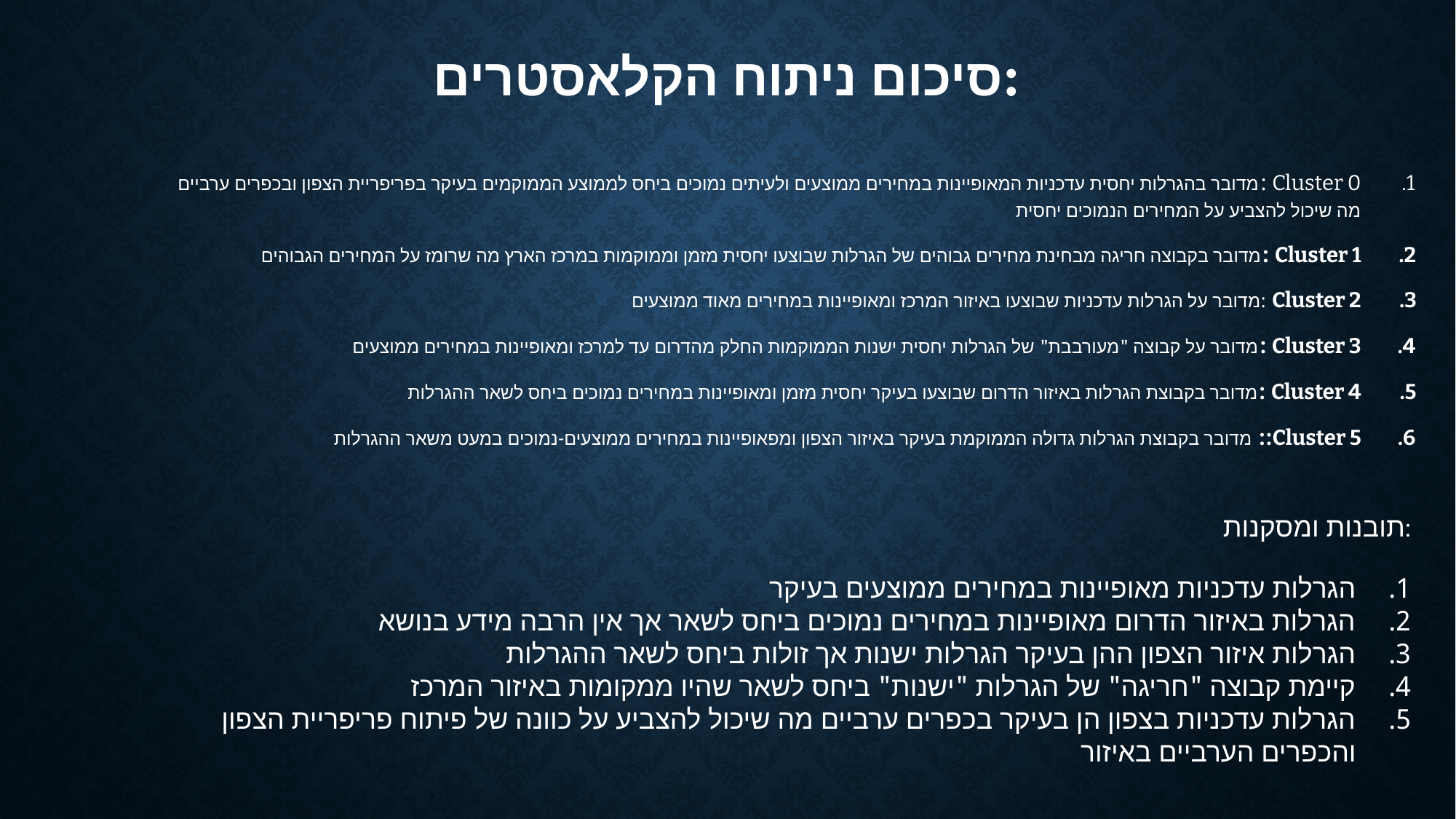

# סיכום ניתוח הקלאסטרים:
Cluster 0 :מדובר בהגרלות יחסית עדכניות המאופיינות במחירים ממוצעים ולעיתים נמוכים ביחס לממוצע הממוקמים בעיקר בפריפריית הצפון ובכפרים ערביים מה שיכול להצביע על המחירים הנמוכים יחסית
Cluster 1 :מדובר בקבוצה חריגה מבחינת מחירים גבוהים של הגרלות שבוצעו יחסית מזמן וממוקמות במרכז הארץ מה שרומז על המחירים הגבוהים
Cluster 2 :מדובר על הגרלות עדכניות שבוצעו באיזור המרכז ומאופיינות במחירים מאוד ממוצעים
Cluster 3 :מדובר על קבוצה "מעורבבת" של הגרלות יחסית ישנות הממוקמות החלק מהדרום עד למרכז ומאופיינות במחירים ממוצעים
Cluster 4 :מדובר בקבוצת הגרלות באיזור הדרום שבוצעו בעיקר יחסית מזמן ומאופיינות במחירים נמוכים ביחס לשאר ההגרלות
Cluster 5:: מדובר בקבוצת הגרלות גדולה הממוקמת בעיקר באיזור הצפון ומפאופיינות במחירים ממוצעים-נמוכים במעט משאר ההגרלות

תובנות ומסקנות:
הגרלות עדכניות מאופיינות במחירים ממוצעים בעיקר
הגרלות באיזור הדרום מאופיינות במחירים נמוכים ביחס לשאר אך אין הרבה מידע בנושא
הגרלות איזור הצפון ההן בעיקר הגרלות ישנות אך זולות ביחס לשאר ההגרלות
קיימת קבוצה "חריגה" של הגרלות "ישנות" ביחס לשאר שהיו ממקומות באיזור המרכז
הגרלות עדכניות בצפון הן בעיקר בכפרים ערביים מה שיכול להצביע על כוונה של פיתוח פריפריית הצפון והכפרים הערביים באיזור